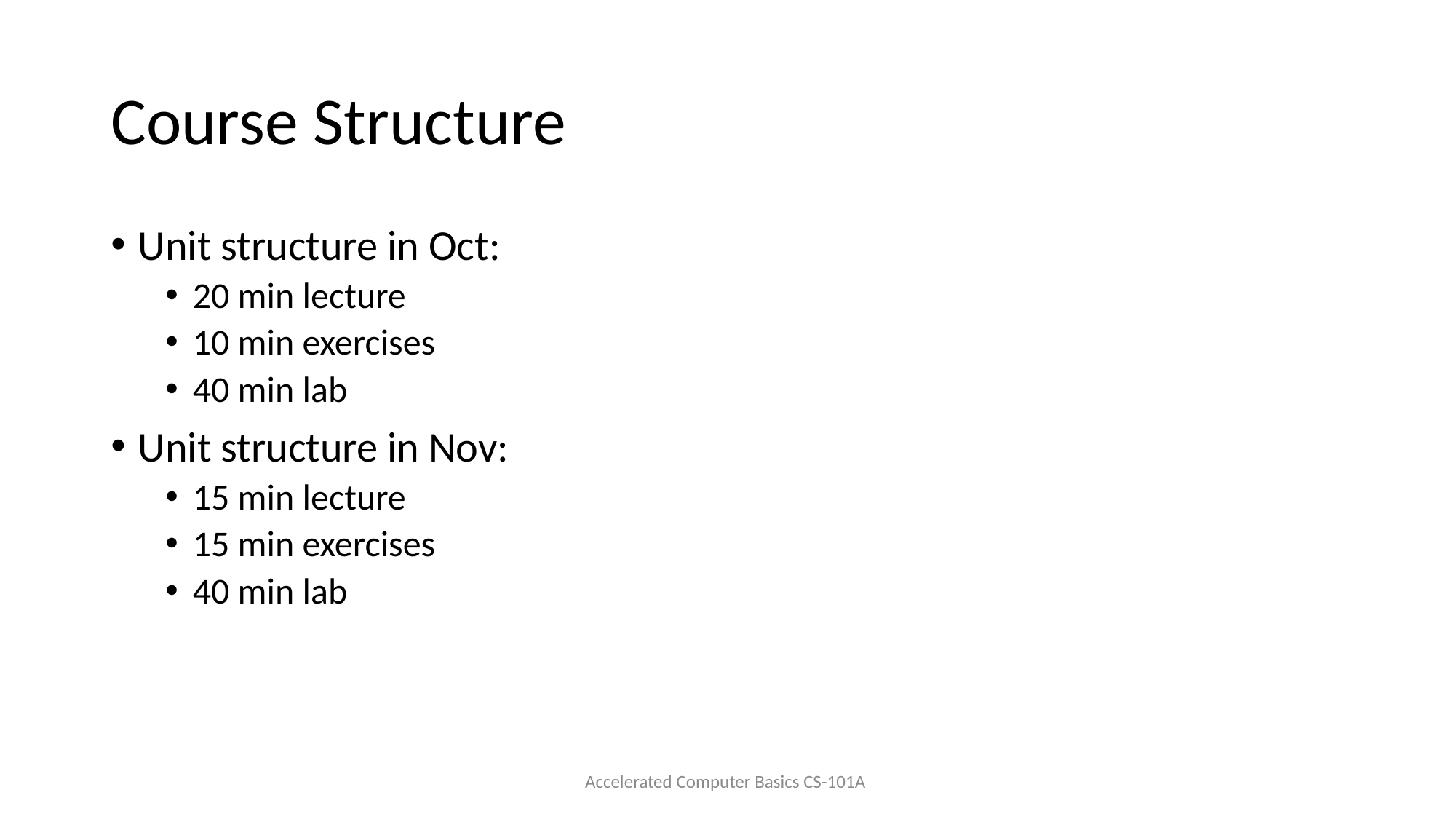

# Course Structure
Unit structure in Oct:
20 min lecture
10 min exercises
40 min lab
Unit structure in Nov:
15 min lecture
15 min exercises
40 min lab
Accelerated Computer Basics CS-101A